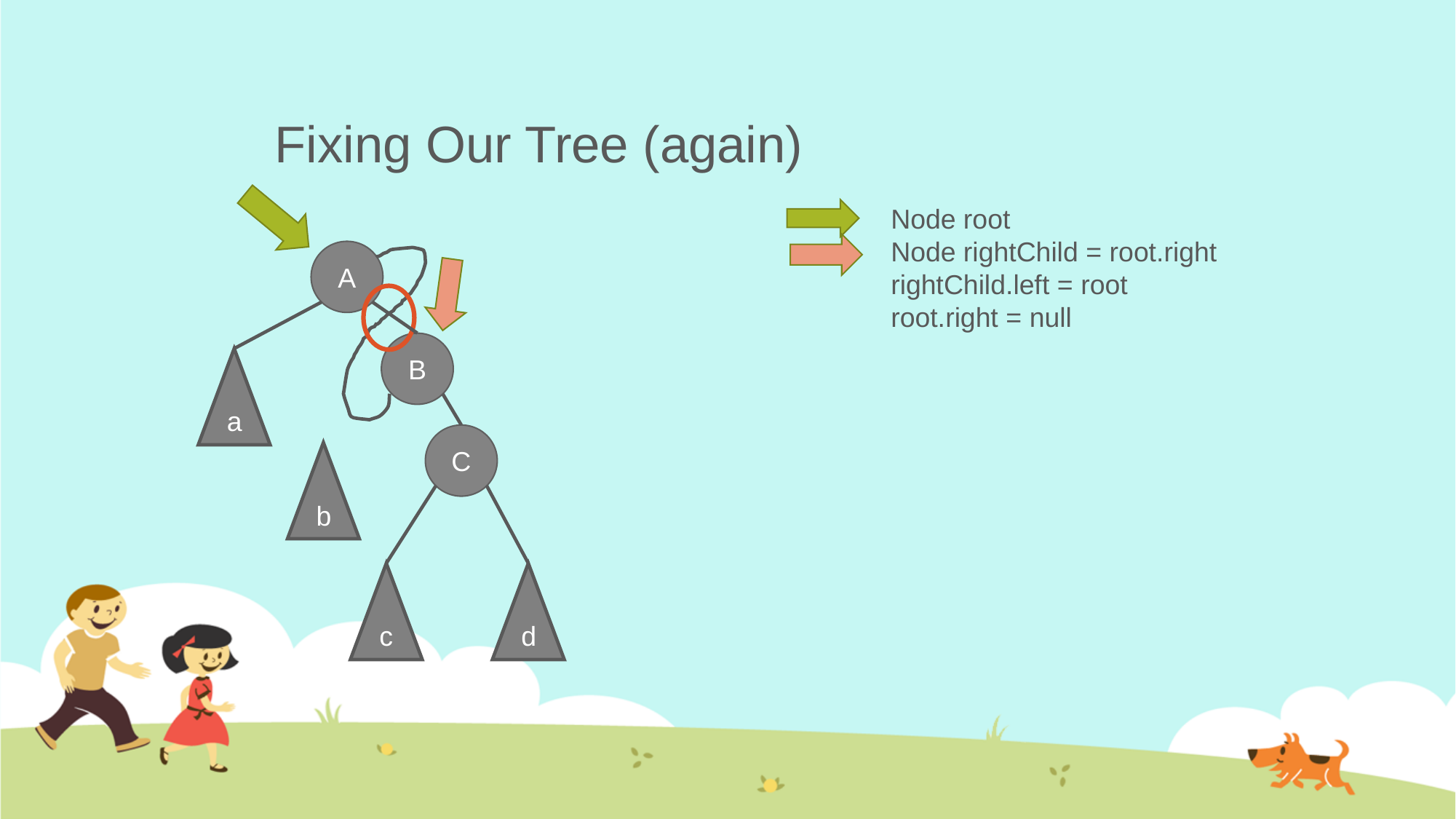

# Fixing Our Tree (again)
Node root
Node rightChild = root.right
rightChild.left = root
root.right = null

A

B
a
C
b
c
d